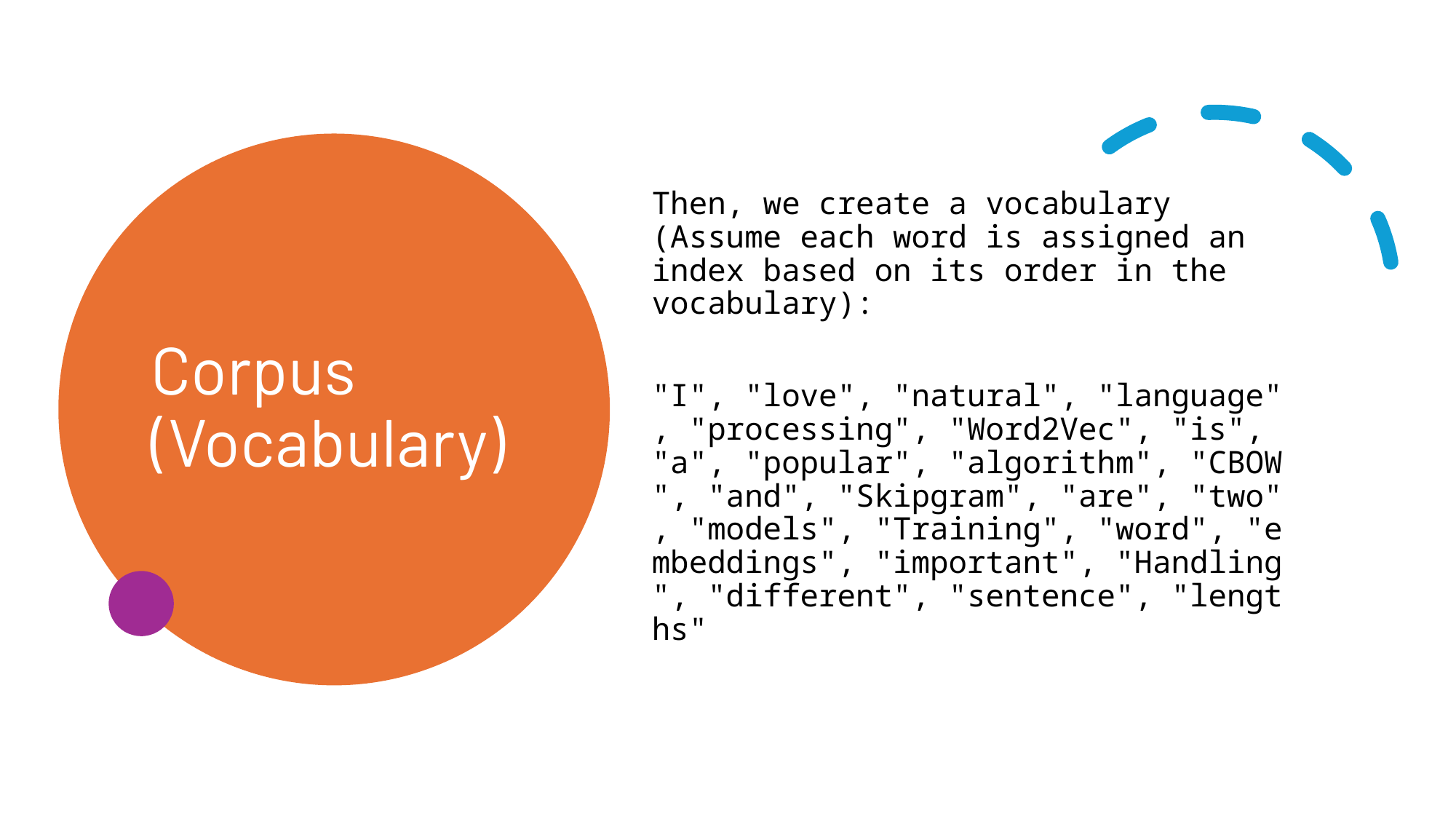

# Corpus (Vocabulary)
Then, we create a vocabulary (Assume each word is assigned an index based on its order in the vocabulary):

"I", "love", "natural", "language", "processing", "Word2Vec", "is", "a", "popular", "algorithm", "CBOW", "and", "Skipgram", "are", "two", "models", "Training", "word", "embeddings", "important", "Handling", "different", "sentence", "lengths"